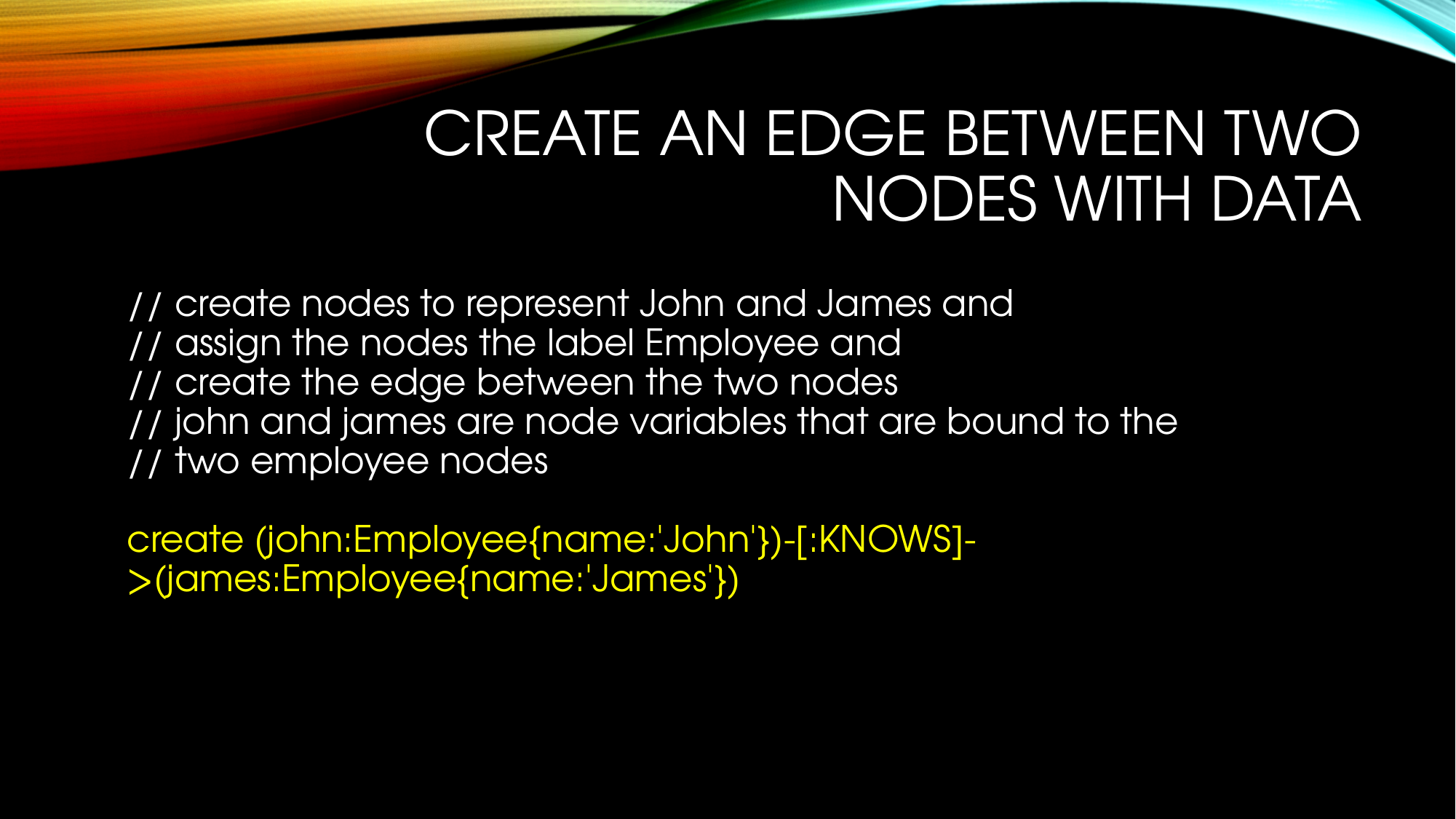

# Create an edge between two nodes with data
// create nodes to represent John and James and
// assign the nodes the label Employee and
// create the edge between the two nodes
// john and james are node variables that are bound to the
// two employee nodes

create (john:Employee{name:'John'})-[:KNOWS]->(james:Employee{name:'James'})